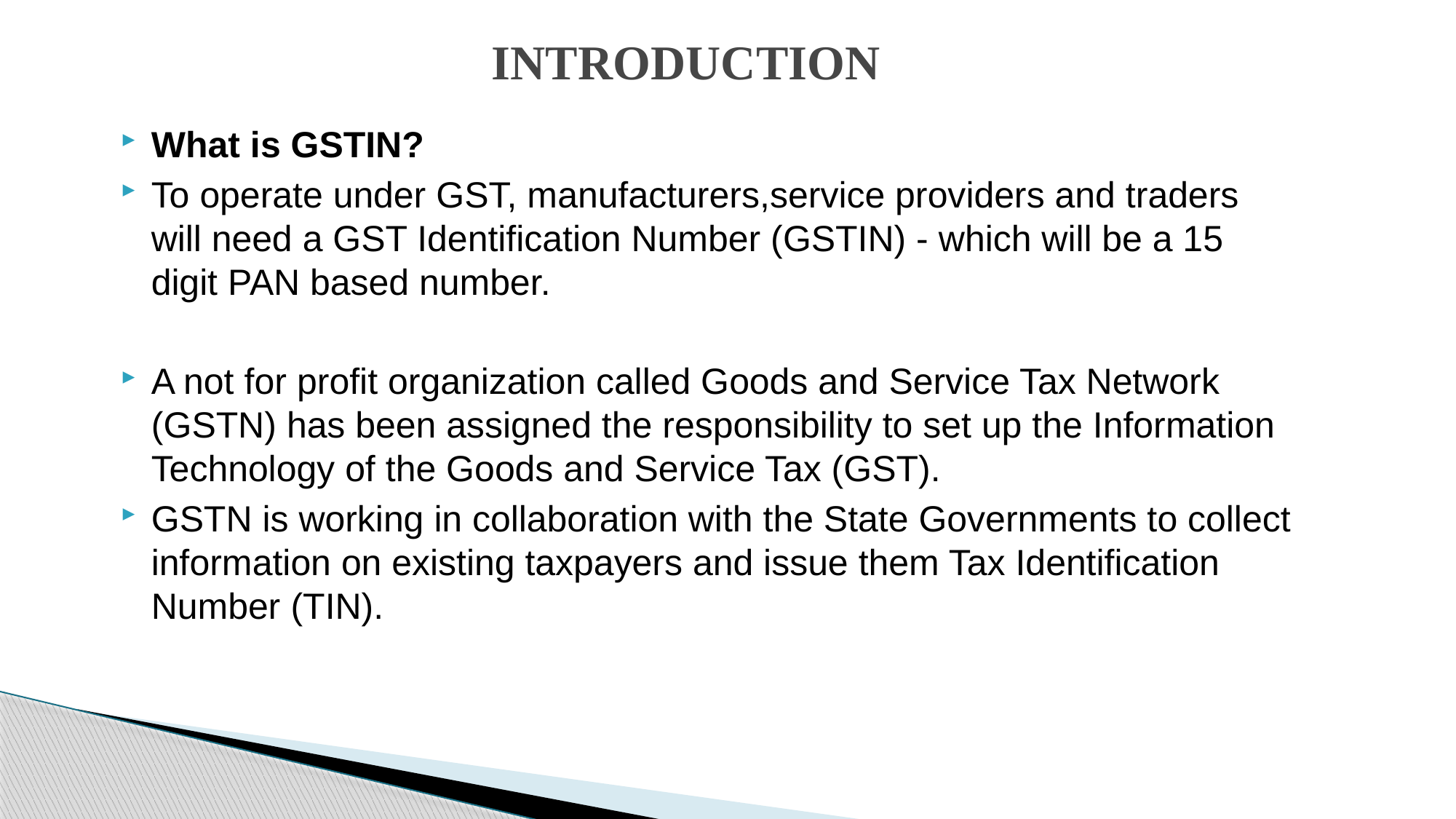

# INTRODUCTION
What is GSTIN?
To operate under GST, manufacturers,service providers and traders will need a GST Identification Number (GSTIN) - which will be a 15 digit PAN based number.

A not for profit organization called Goods and Service Tax Network (GSTN) has been assigned the responsibility to set up the Information Technology of the Goods and Service Tax (GST).
GSTN is working in collaboration with the State Governments to collect information on existing taxpayers and issue them Tax Identification Number (TIN).